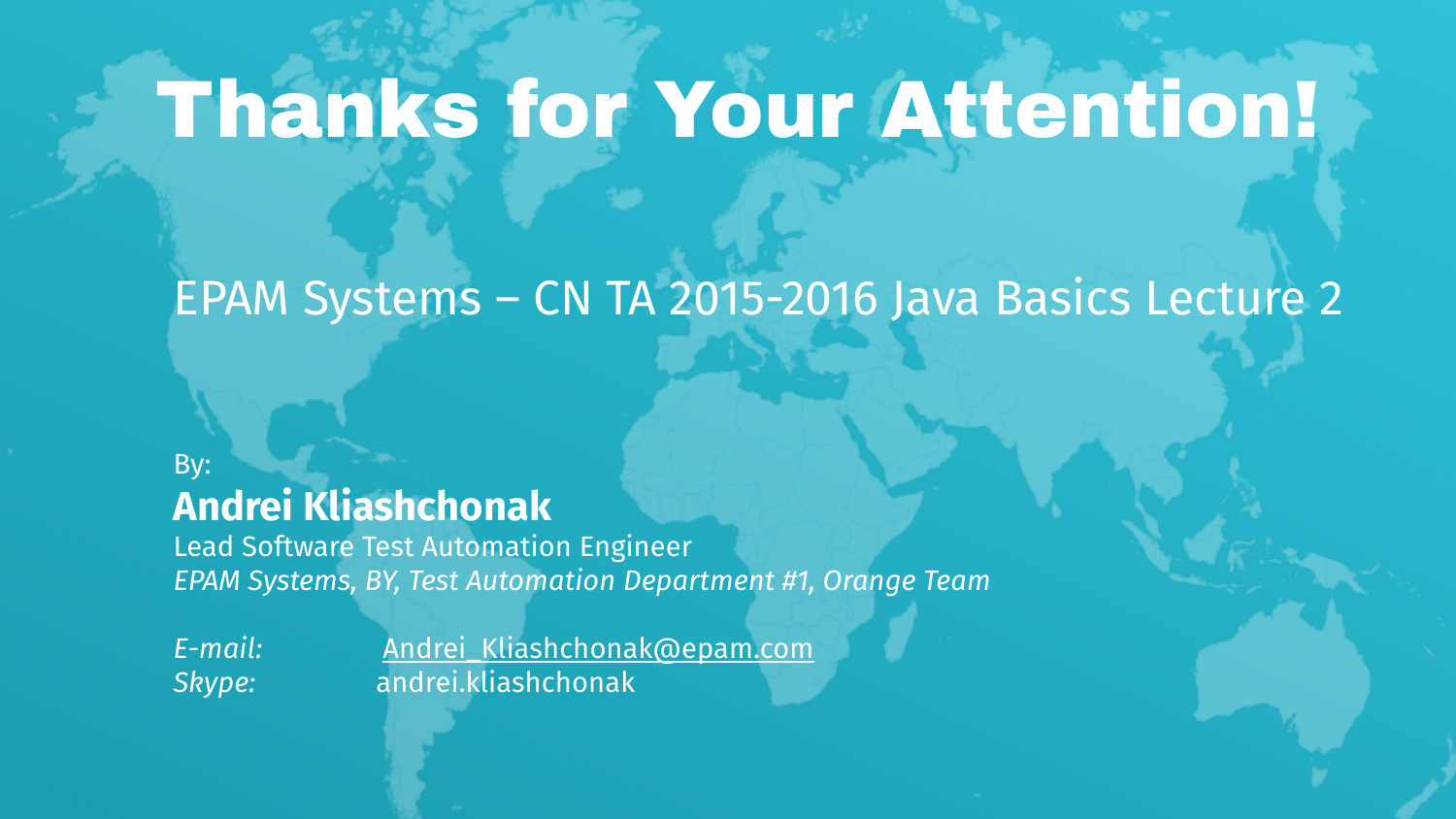

Thanks for Your Attention!
EPAM Systems – CN TA 2015-2016 Java Basics Lecture 2
By:
Andrei Kliashchonak
Lead Software Test Automation Engineer
EPAM Systems, BY, Test Automation Department #1, Orange Team

E-mail:                Andrei_Kliashchonak@epam.com
Skype:                andrei.kliashchonak